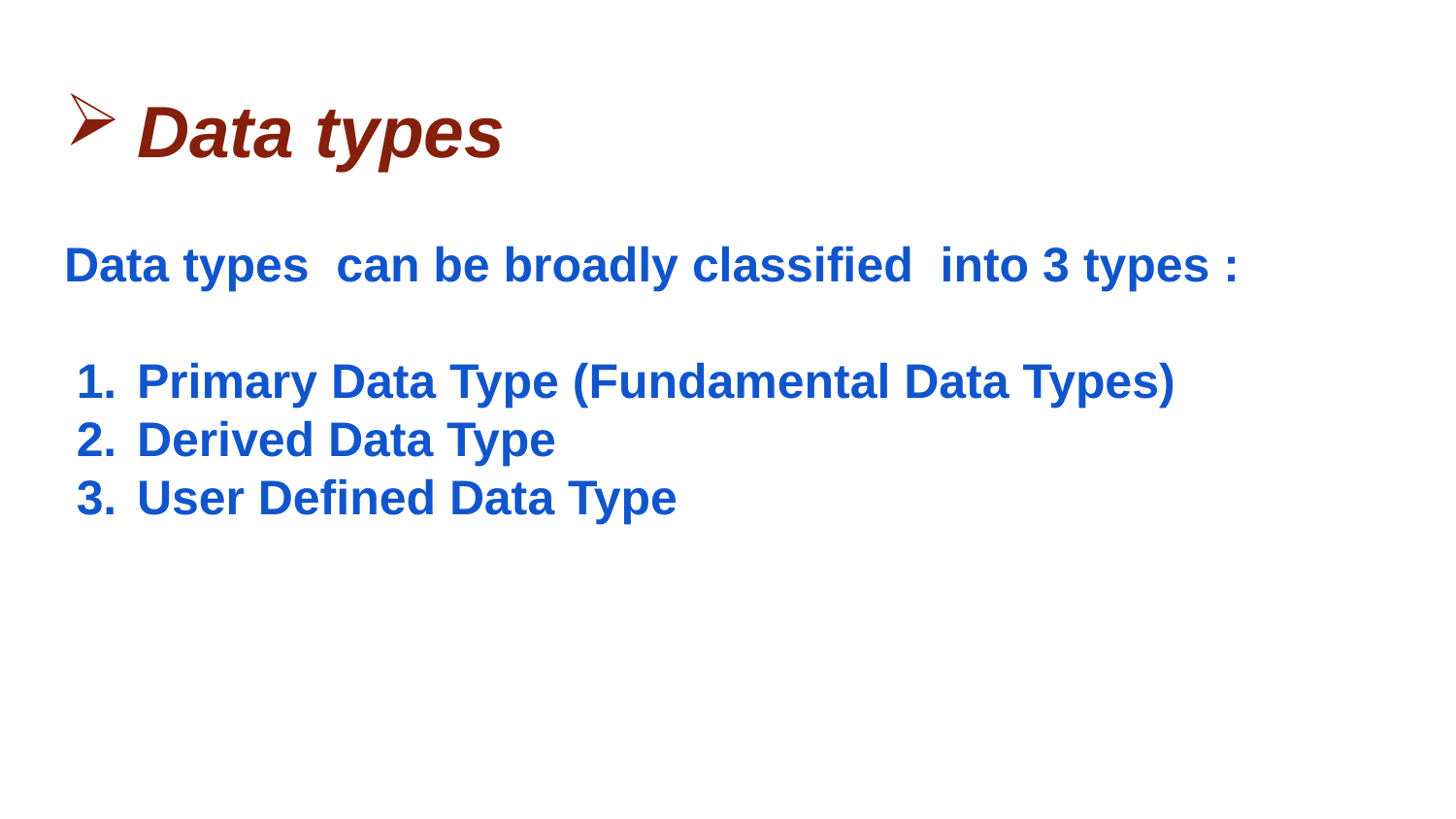

# Data types
Data types  can be broadly classified  into 3 types :

Primary Data Type (Fundamental Data Types)
Derived Data Type
User Defined Data Type